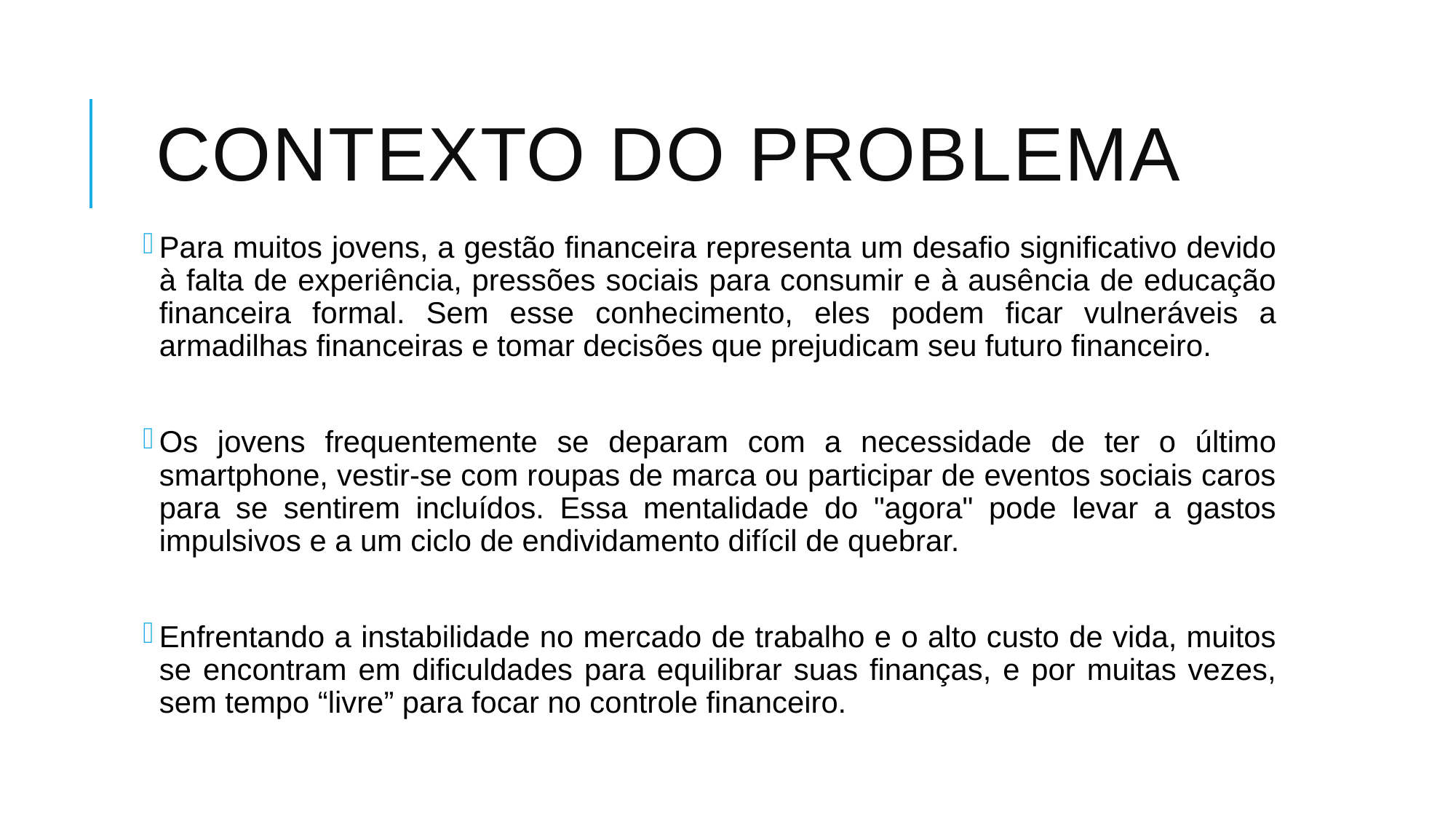

# Contexto do problema
Para muitos jovens, a gestão financeira representa um desafio significativo devido à falta de experiência, pressões sociais para consumir e à ausência de educação financeira formal. Sem esse conhecimento, eles podem ficar vulneráveis a armadilhas financeiras e tomar decisões que prejudicam seu futuro financeiro.

Os jovens frequentemente se deparam com a necessidade de ter o último smartphone, vestir-se com roupas de marca ou participar de eventos sociais caros para se sentirem incluídos. Essa mentalidade do "agora" pode levar a gastos impulsivos e a um ciclo de endividamento difícil de quebrar.

Enfrentando a instabilidade no mercado de trabalho e o alto custo de vida, muitos se encontram em dificuldades para equilibrar suas finanças, e por muitas vezes, sem tempo “livre” para focar no controle financeiro.